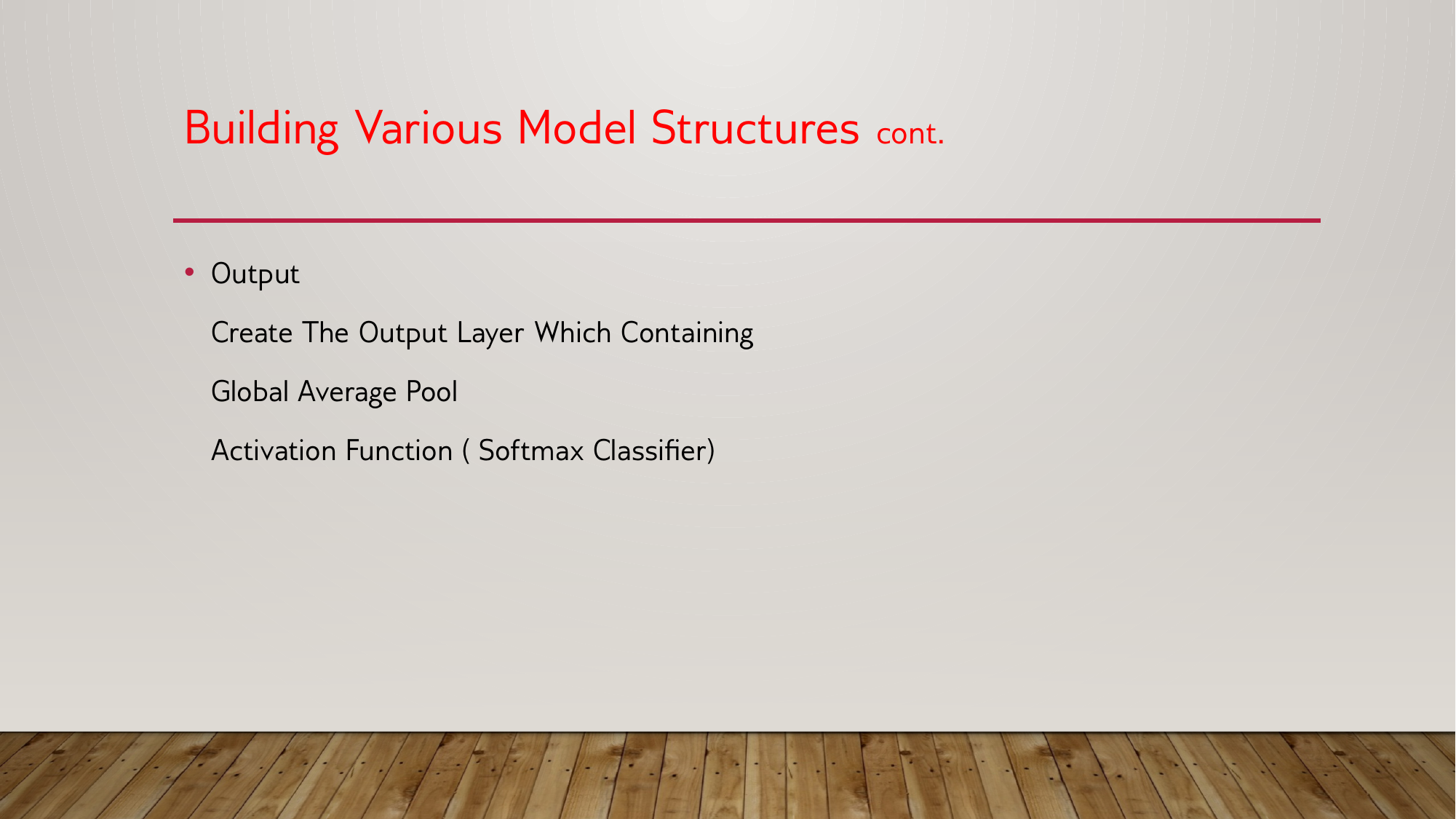

# Building Various Model Structures cont.
Output
   Create The Output Layer Which Containing
   Global Average Pool
   Activation Function ( Softmax Classifier)